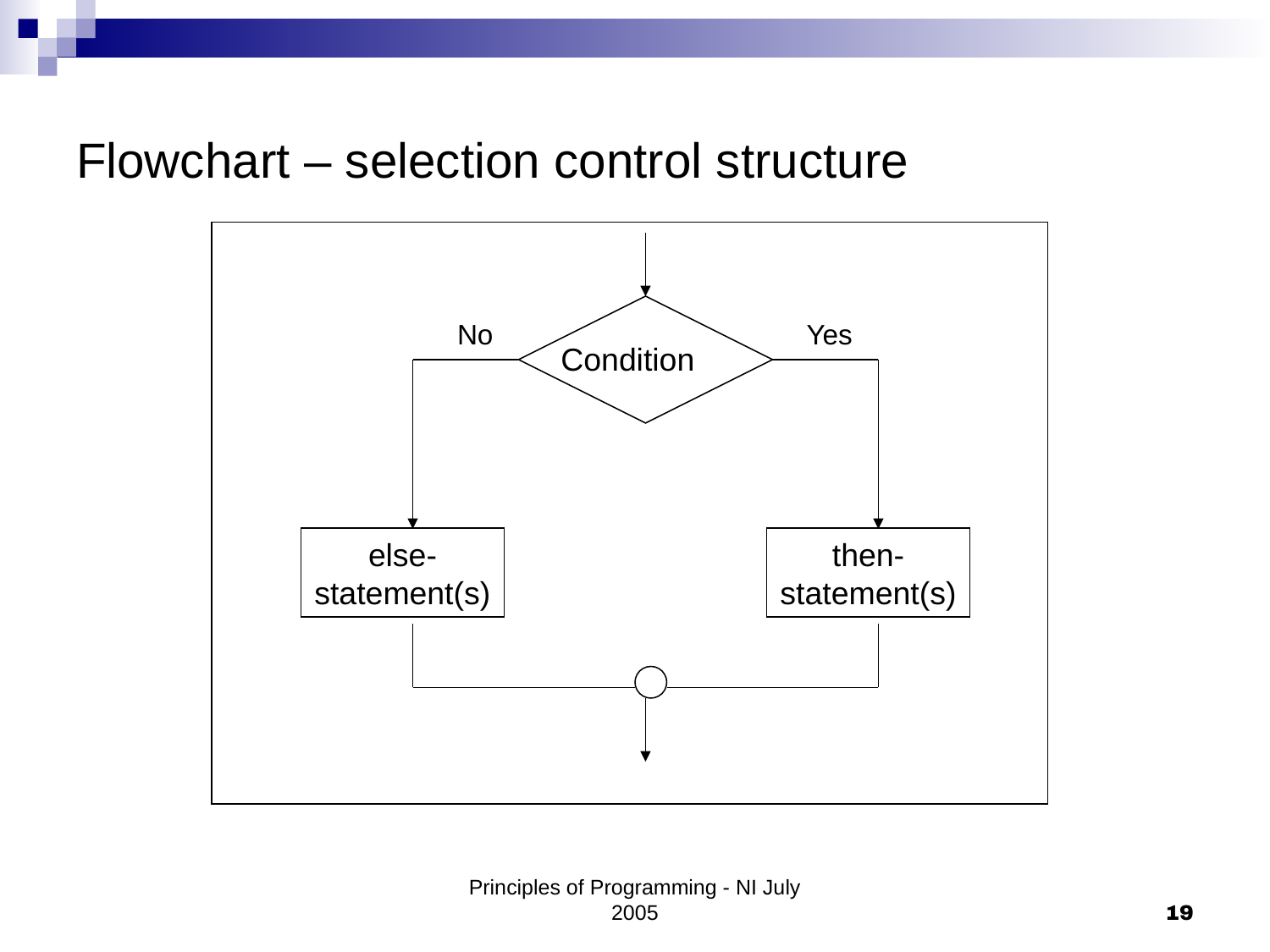

# Flowchart – selection control structure

No
Yes
Condition
else-
statement(s)
then-
statement(s)

Principles of Programming - NI July 2005
19